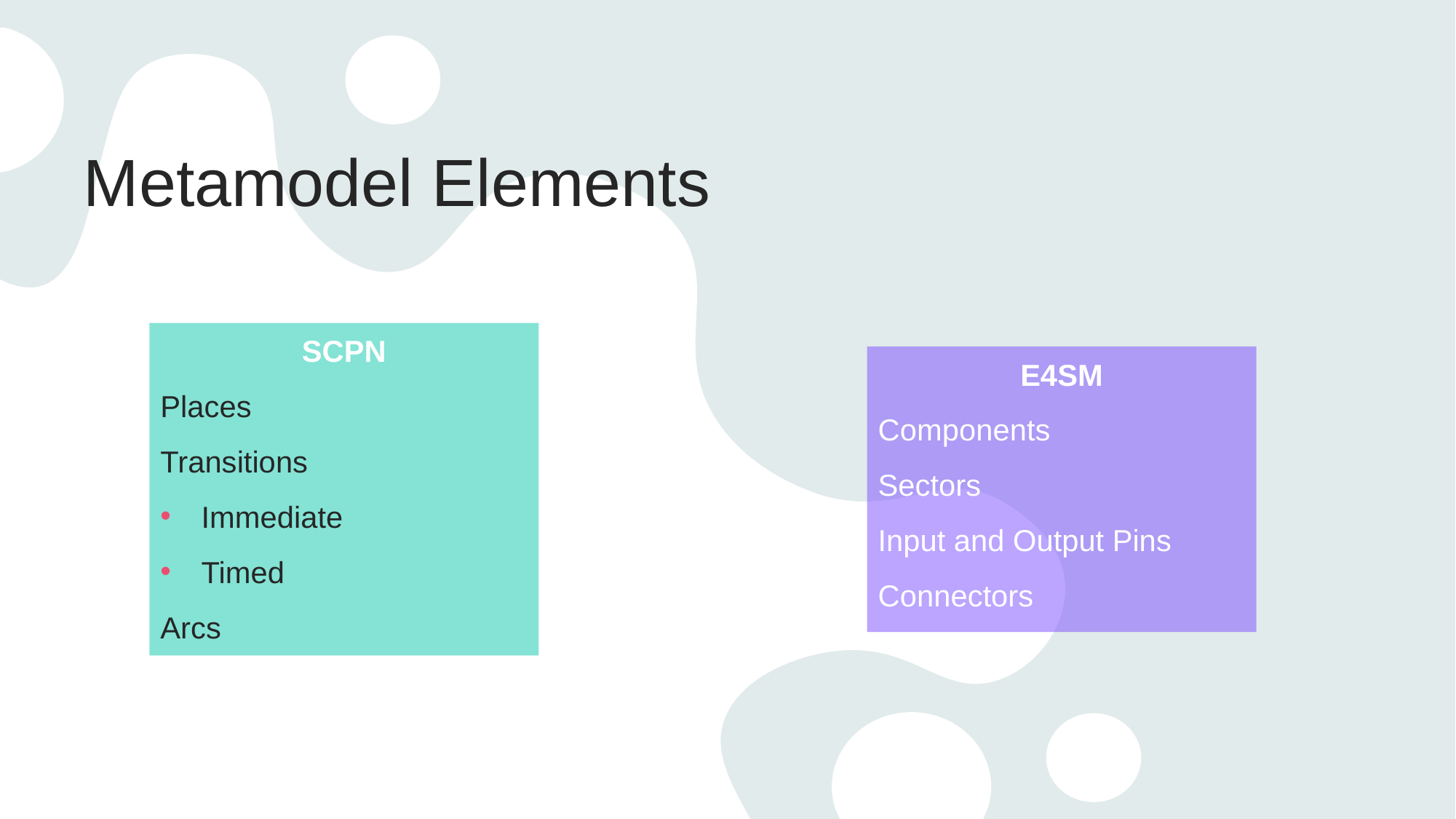

# Metamodel Elements
SCPN
Places
Transitions
Immediate
Timed
Arcs
E4SM
Components
Sectors
Input and Output Pins
Connectors